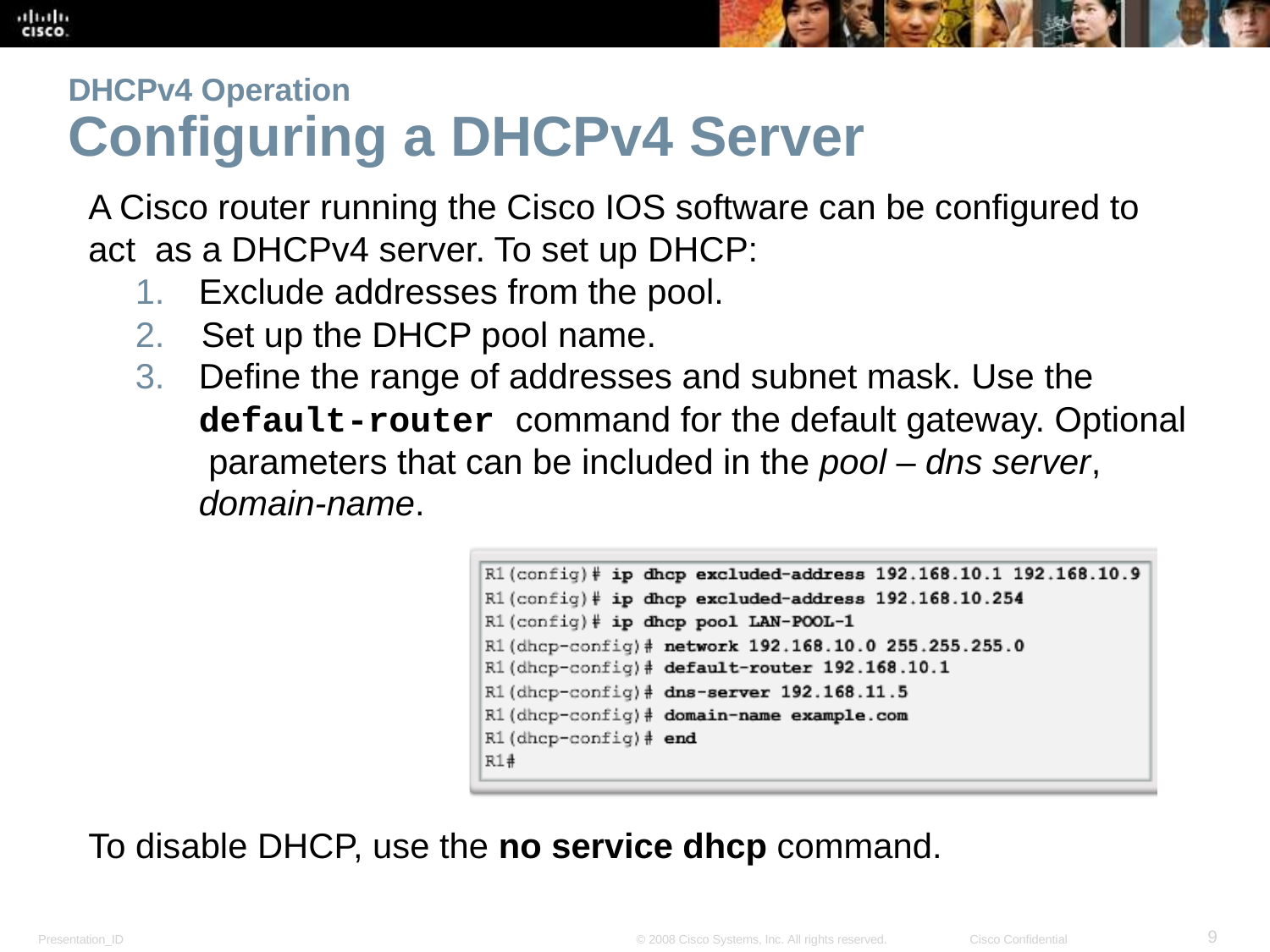

DHCPv4 Operation
Configuring a DHCPv4 Server
A Cisco router running the Cisco IOS software can be configured to act  as a DHCPv4 server. To set up DHCP:
Exclude addresses from the pool.
Set up the DHCP pool name.
Define the range of addresses and subnet mask. Use the  default-router command for the default gateway. Optional  parameters that can be included in the pool – dns server,  domain-name.

To disable DHCP, use the no service dhcp command.
9
Presentation_ID
© 2008 Cisco Systems, Inc. All rights reserved.
Cisco Confidential